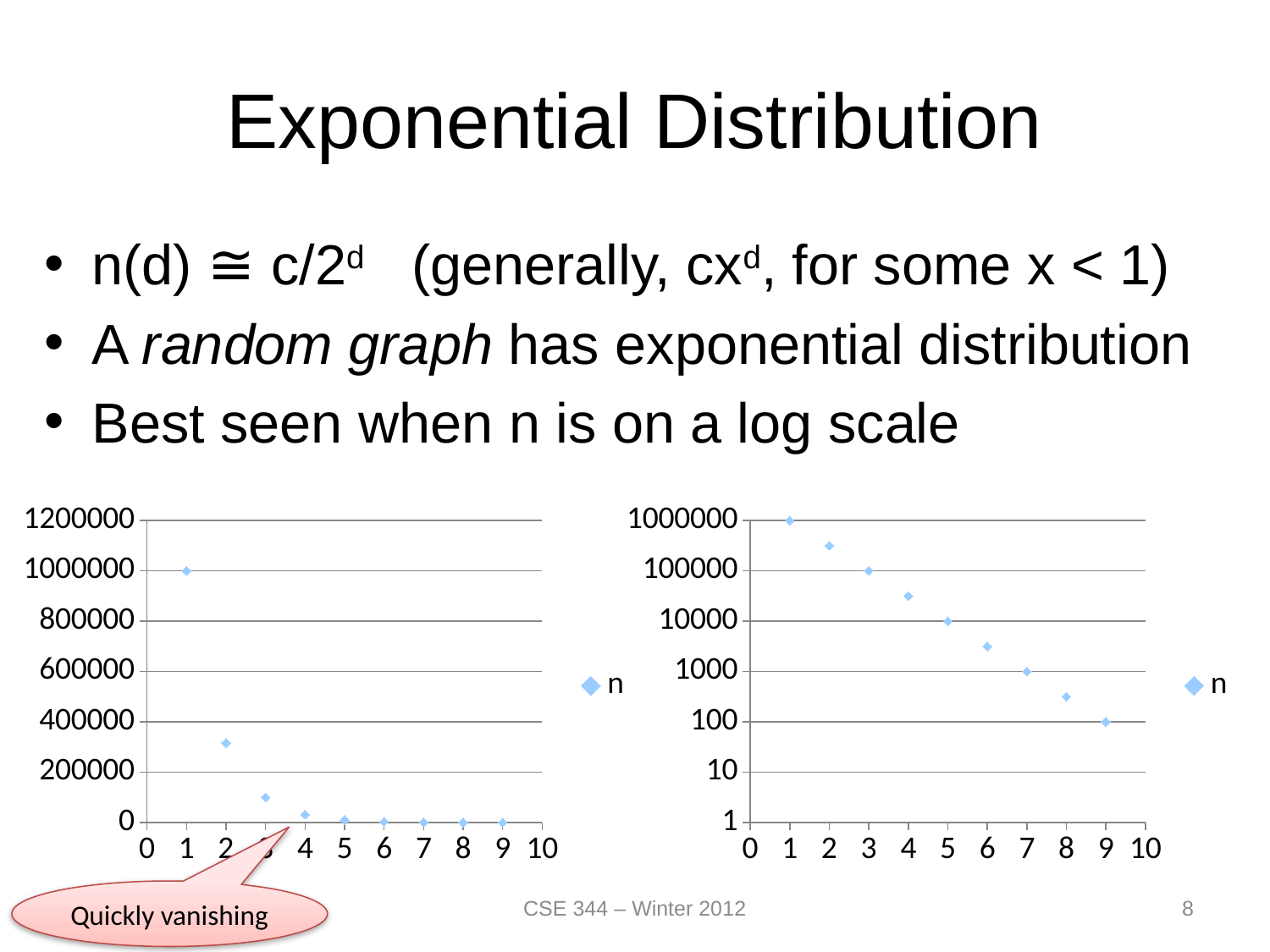

# Exponential Distribution
n(d) ≅ c/2d   (generally, cxd, for some x < 1)
A random graph has exponential distribution
Best seen when n is on a log scale

### Chart

| Category | n |
|---|---|

### Chart

| Category | n |
|---|---|
Quickly vanishing
CSE 344 – Winter 2012
8